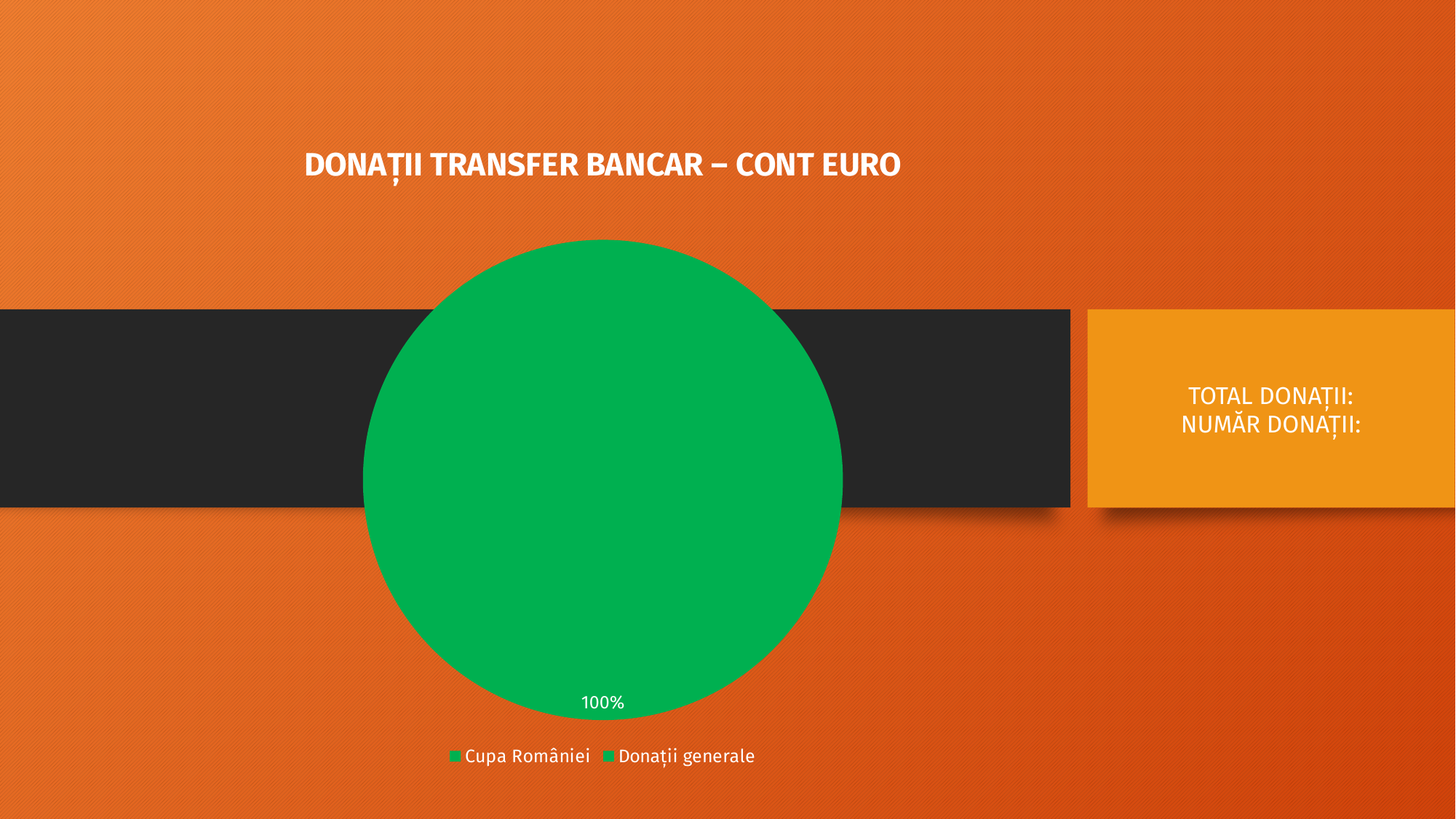

### Chart: DONAȚII TRANSFER BANCAR – CONT EURO

| Category | Donații transfer EURO |
|---|---|
| Cupa României | 1.0 |
| Donații generale | None |
TOTAL DONAȚII:
NUMĂR DONAȚII: